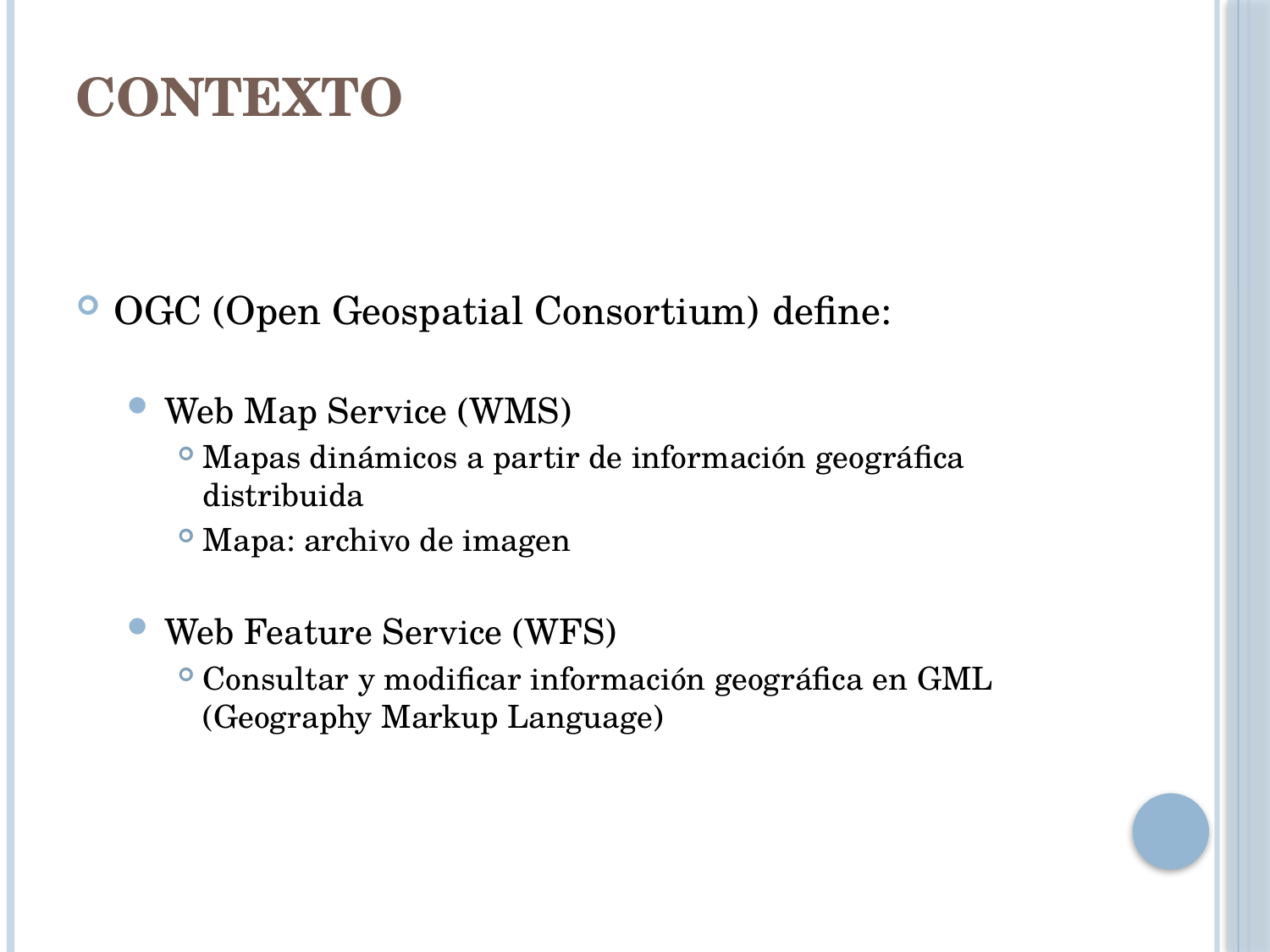

# Contexto

OGC (Open Geospatial Consortium) define:

Web Map Service (WMS)
Mapas dinámicos a partir de información geográfica distribuida
Mapa: archivo de imagen

Web Feature Service (WFS)
Consultar y modificar información geográfica en GML (Geography Markup Language)